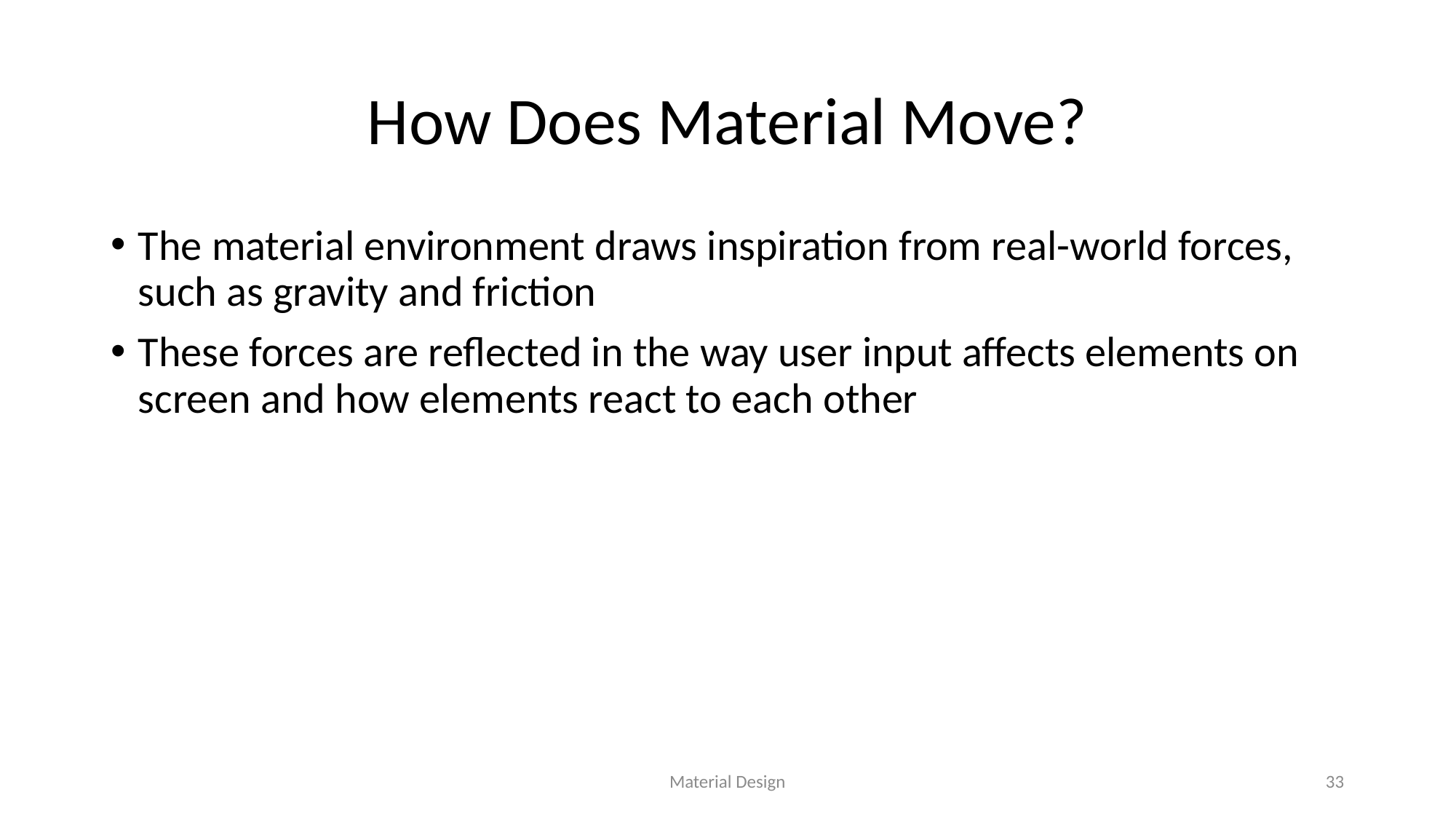

# How Does Material Move?
The material environment draws inspiration from real-world forces, such as gravity and friction
These forces are reflected in the way user input affects elements on screen and how elements react to each other
Material Design
33